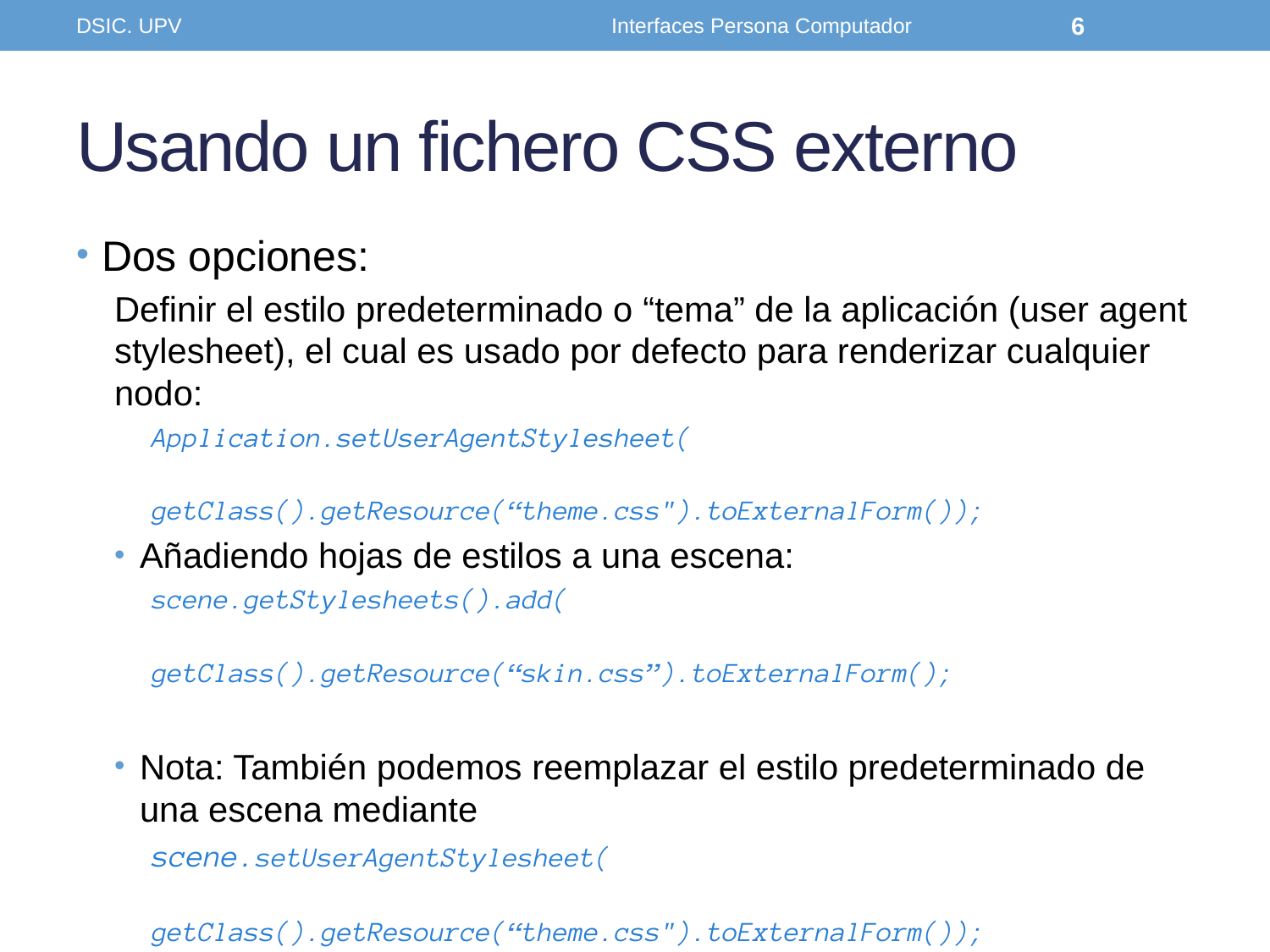

DSIC. UPV
Interfaces Persona Computador
6
# Usando un fichero CSS externo
Dos opciones:
Definir el estilo predeterminado o “tema” de la aplicación (user agent stylesheet), el cual es usado por defecto para renderizar cualquier nodo:
Application.setUserAgentStylesheet(
		getClass().getResource(“theme.css").toExternalForm());
Añadiendo hojas de estilos a una escena:
scene.getStylesheets().add(
		getClass().getResource(“skin.css”).toExternalForm();

Nota: También podemos reemplazar el estilo predeterminado de una escena mediante
scene.setUserAgentStylesheet(
		getClass().getResource(“theme.css").toExternalForm());